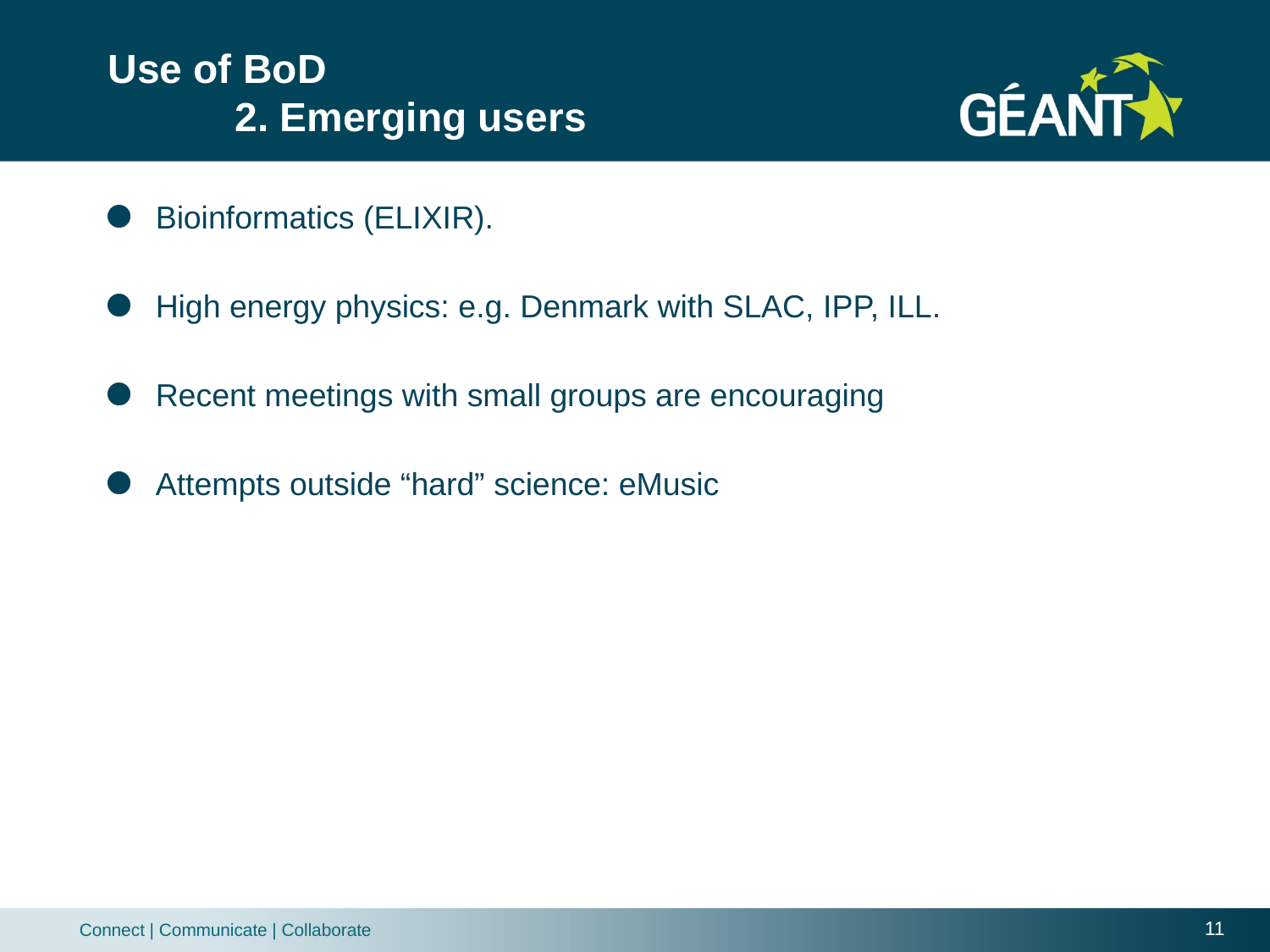

# Use of BoD 2. Emerging users
Bioinformatics (ELIXIR).

High energy physics: e.g. Denmark with SLAC, IPP, ILL.

Recent meetings with small groups are encouraging

Attempts outside “hard” science: eMusic